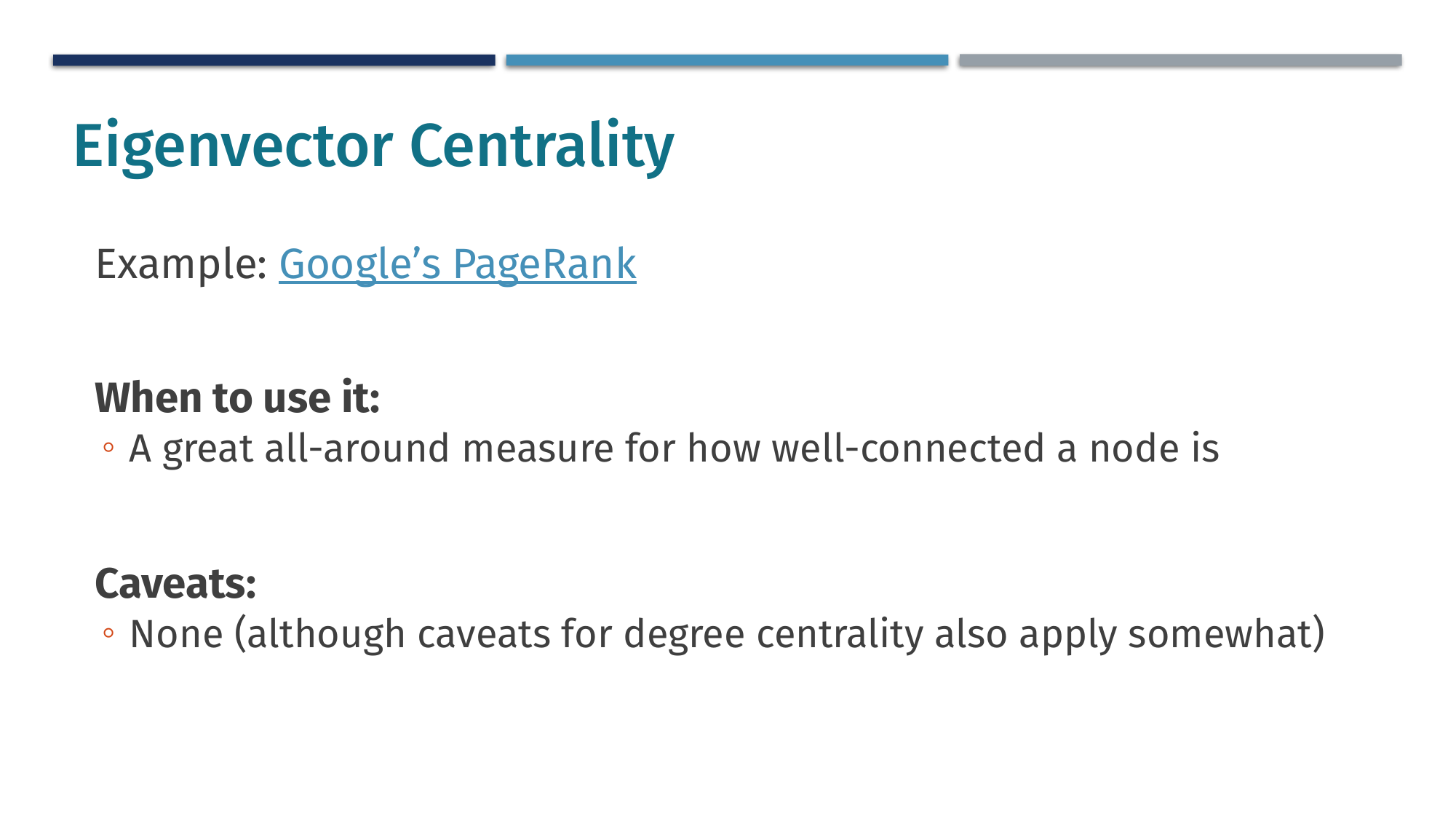

Eigenvector Centrality
Example: Google’s PageRank

When to use it:
A great all-around measure for how well-connected a node is

Caveats:
None (although caveats for degree centrality also apply somewhat)